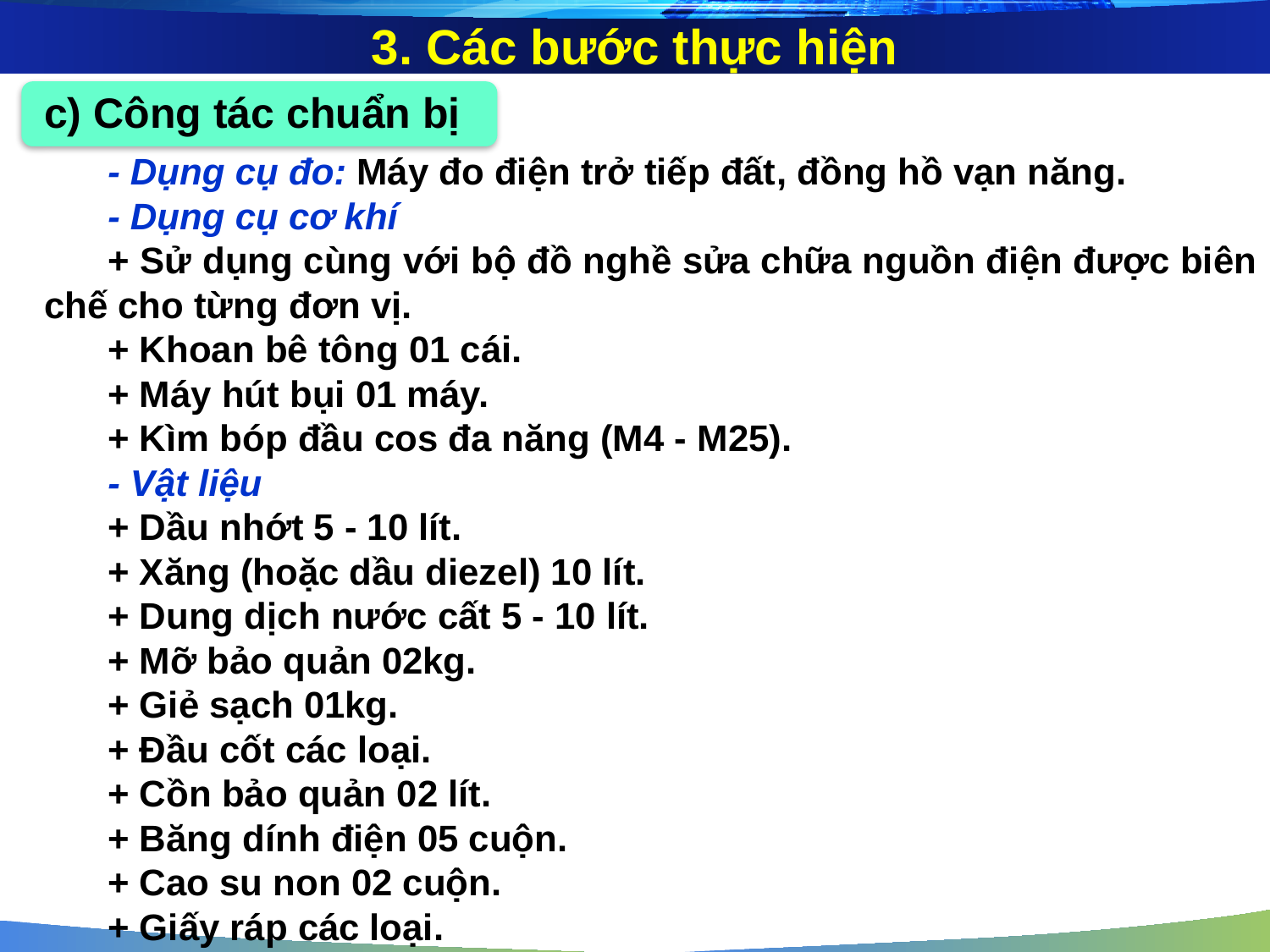

3. Các bước thực hiện
c) Công tác chuẩn bị

- Dụng cụ đo: Máy đo điện trở tiếp đất, đồng hồ vạn năng.
- Dụng cụ cơ khí
+ Sử dụng cùng với bộ đồ nghề sửa chữa nguồn điện được biên chế cho từng đơn vị.
+ Khoan bê tông 01 cái.
+ Máy hút bụi 01 máy.
+ Kìm bóp đầu cos đa năng (M4 - M25).
- Vật liệu
+ Dầu nhớt 5 - 10 lít.
+ Xăng (hoặc dầu diezel) 10 lít.
+ Dung dịch nước cất 5 - 10 lít.
+ Mỡ bảo quản 02kg.
+ Giẻ sạch 01kg.
+ Đầu cốt các loại.
+ Cồn bảo quản 02 lít.
+ Băng dính điện 05 cuộn.
+ Cao su non 02 cuộn.
+ Giấy ráp các loại.